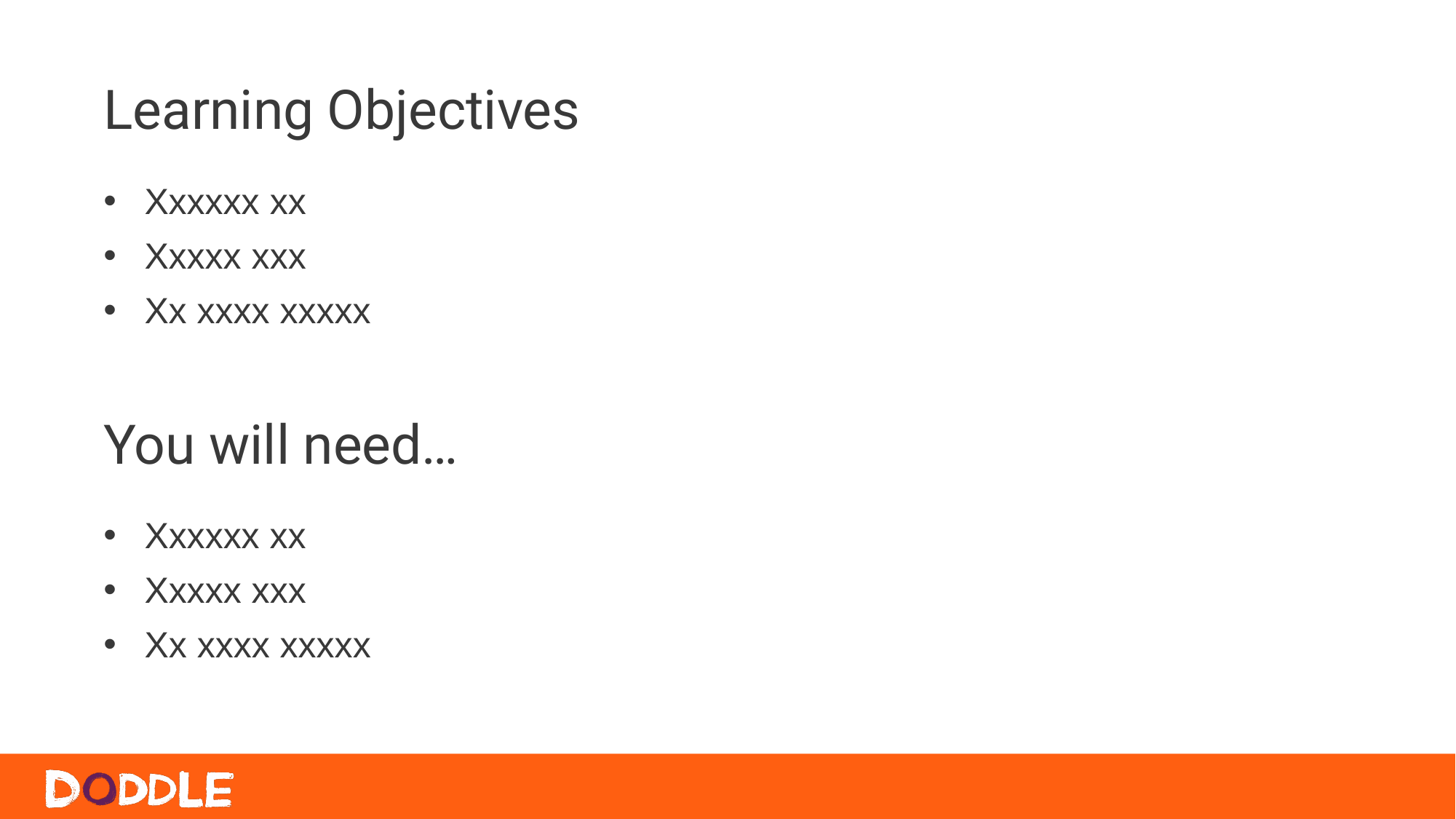

# Learning Objectives
Xxxxxx xx
Xxxxx xxx
Xx xxxx xxxxx
You will need…
Xxxxxx xx
Xxxxx xxx
Xx xxxx xxxxx